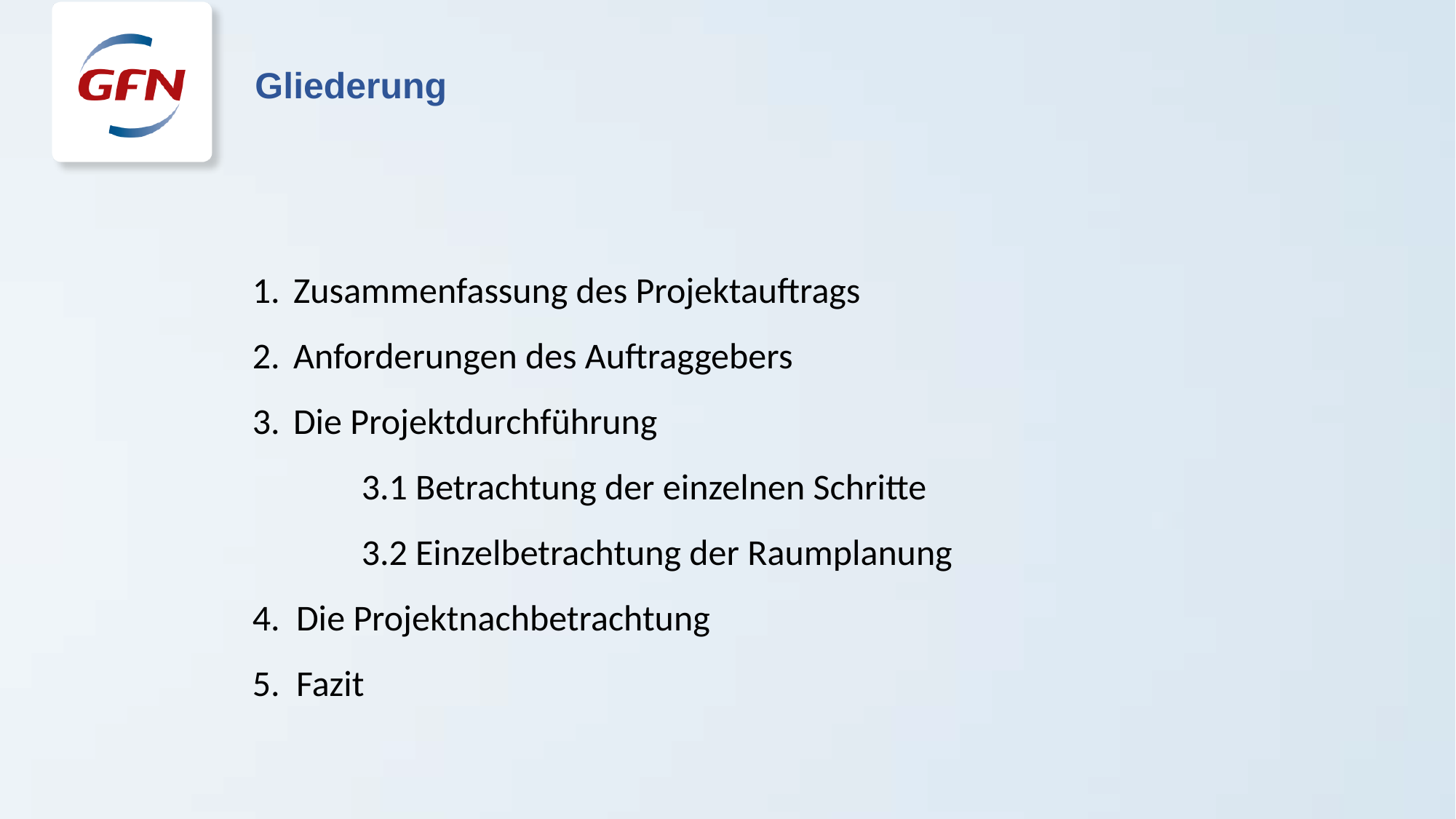

Gliederung
Zusammenfassung des Projektauftrags
Anforderungen des Auftraggebers
Die Projektdurchführung
	3.1 Betrachtung der einzelnen Schritte
	3.2 Einzelbetrachtung der Raumplanung
4.  Die Projektnachbetrachtung
5.  Fazit